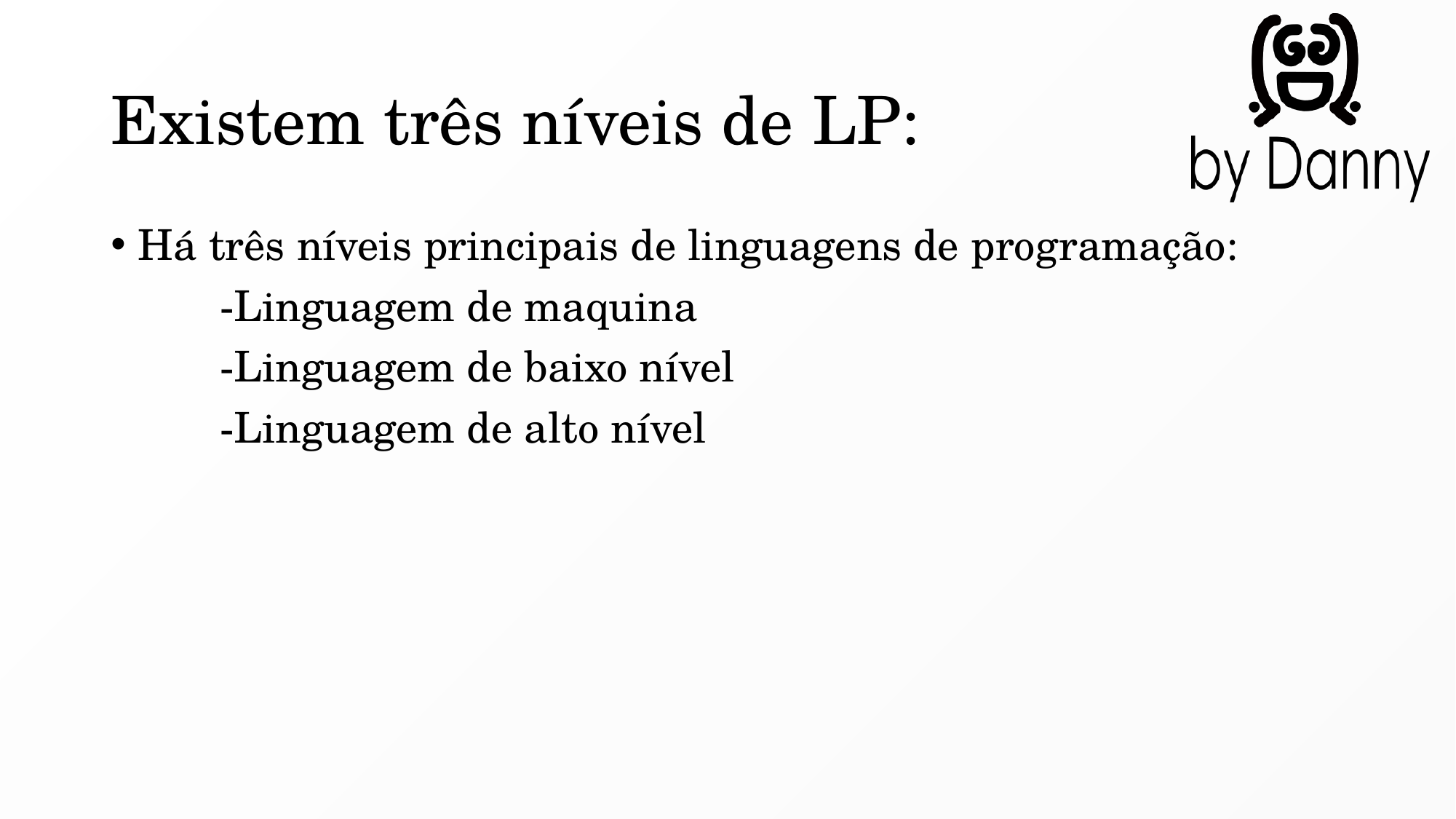

# Existem três níveis de LP:
Há três níveis principais de linguagens de programação:
	-Linguagem de maquina
	-Linguagem de baixo nível
	-Linguagem de alto nível